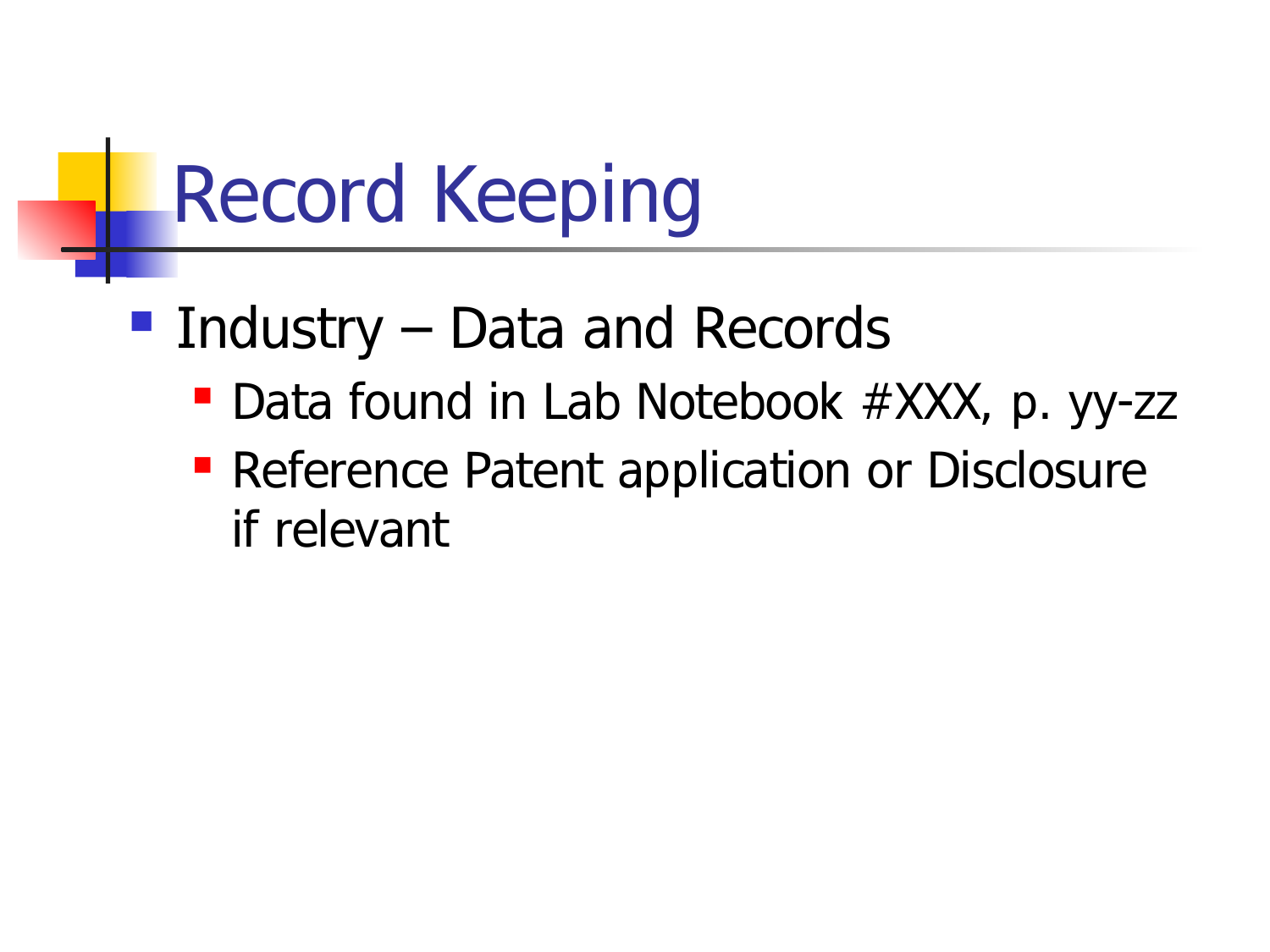

# Record Keeping
Industry – Data and Records
Data found in Lab Notebook #XXX, p. yy-zz
Reference Patent application or Disclosure if relevant